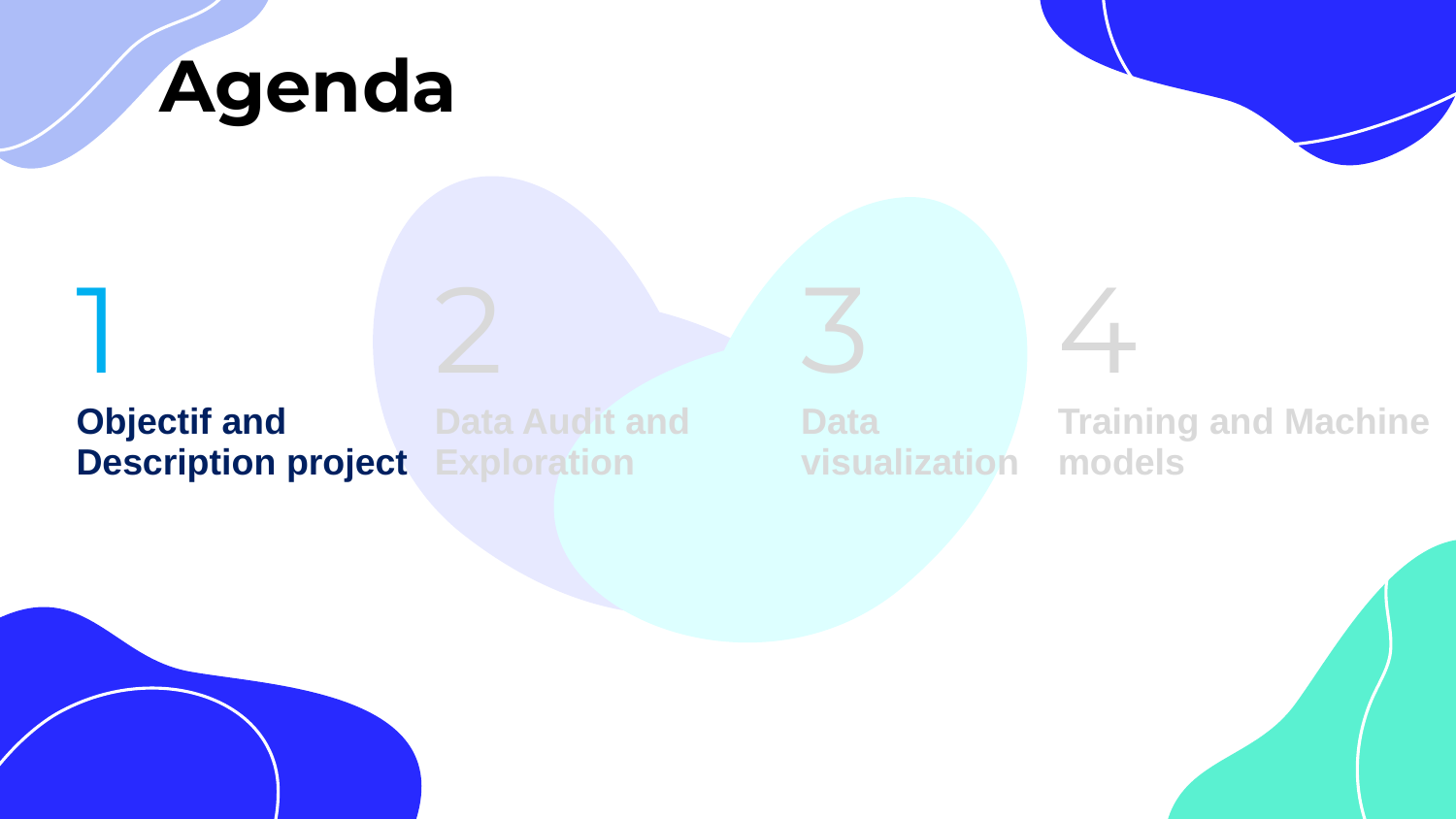

Agenda
| 1 | 2 | 3 | 4 |
| --- | --- | --- | --- |
| Objectif and Description project | Data Audit and Exploration | Data visualization | Training and Machine models |